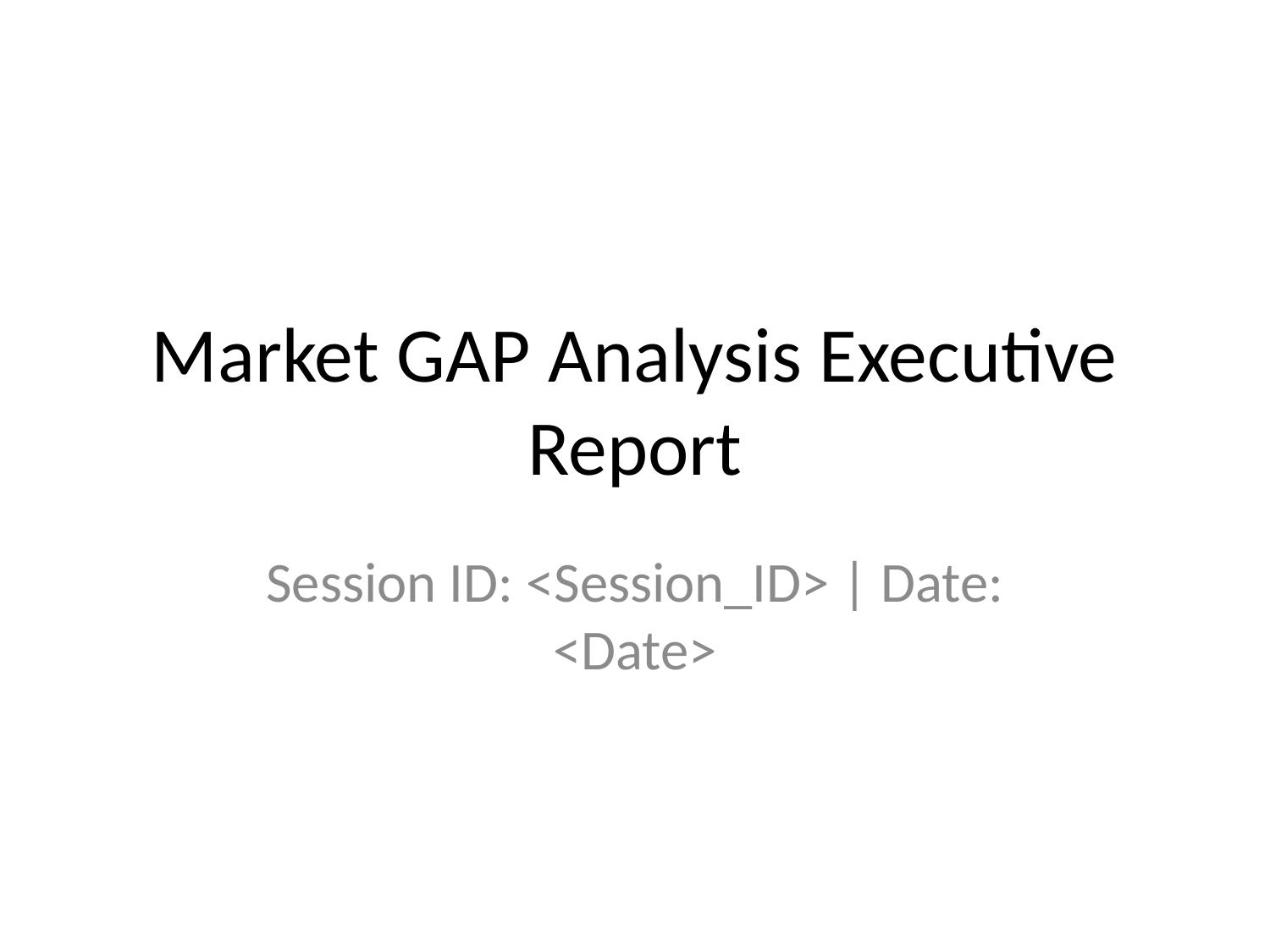

# Market GAP Analysis Executive Report
Session ID: <Session_ID> | Date: <Date>